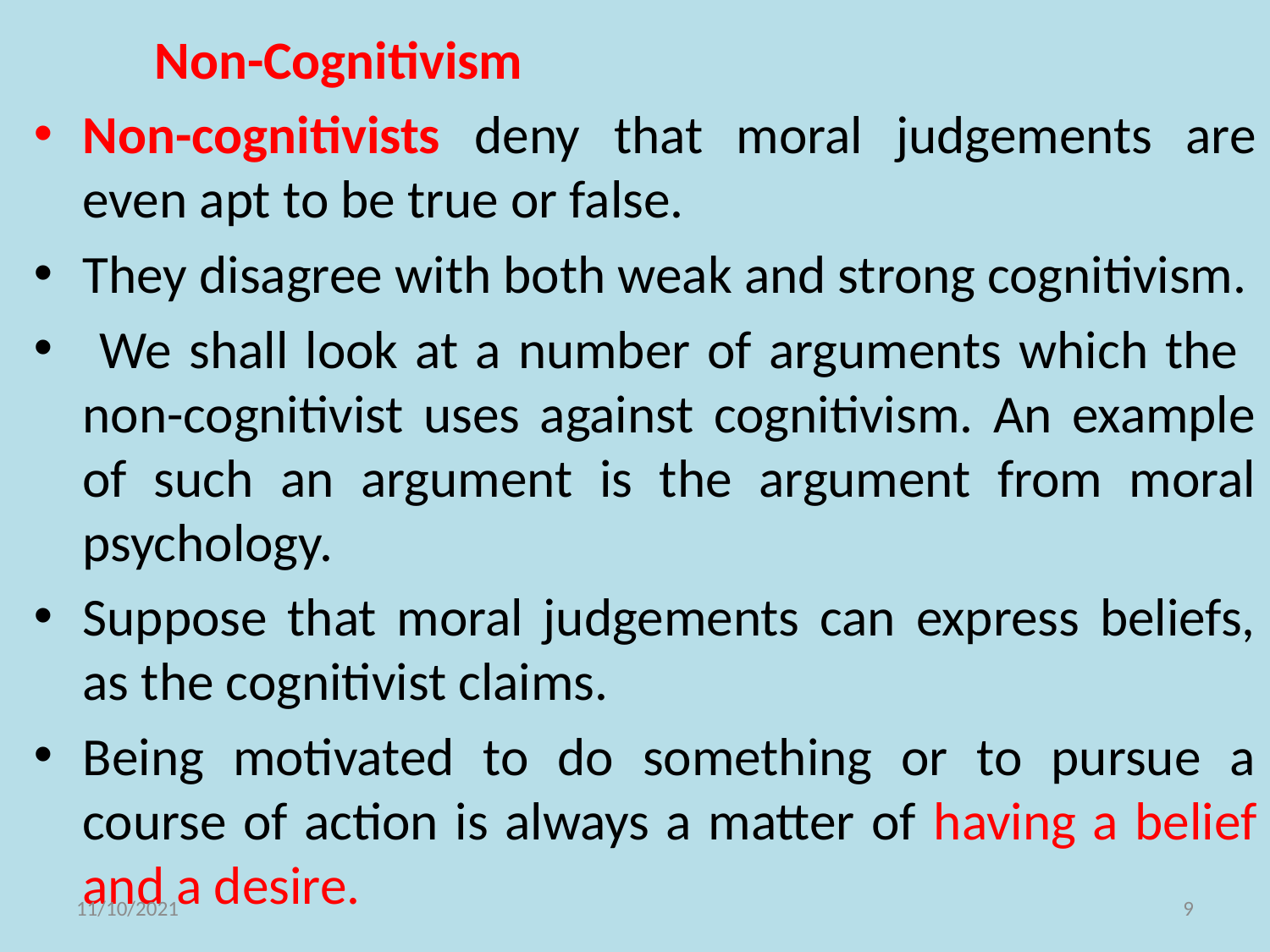

Non-Cognitivism
Non-cognitivists deny that moral judgements are even apt to be true or false.
They disagree with both weak and strong cognitivism.
 We shall look at a number of arguments which the  non-cognitivist uses against cognitivism. An example of such an argument is the argument from moral psychology.
Suppose that moral judgements can express beliefs, as the cognitivist claims.
Being motivated to do something or to pursue a course of action is always a matter of having a belief and a desire.

11/10/2021
9